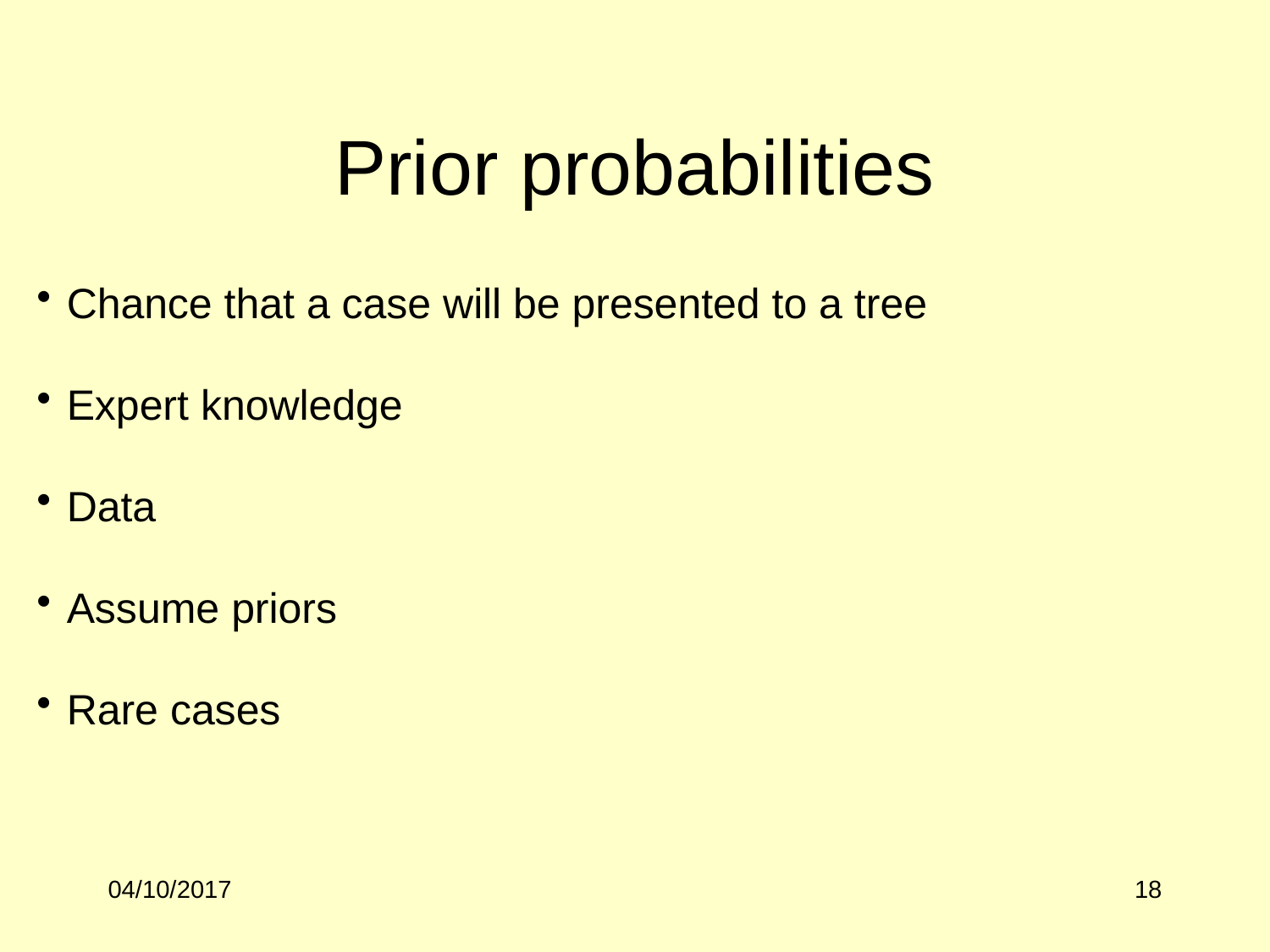

# Prior probabilities
Chance that a case will be presented to a tree

Expert knowledge

Data

Assume priors

Rare cases
04/10/2017
18